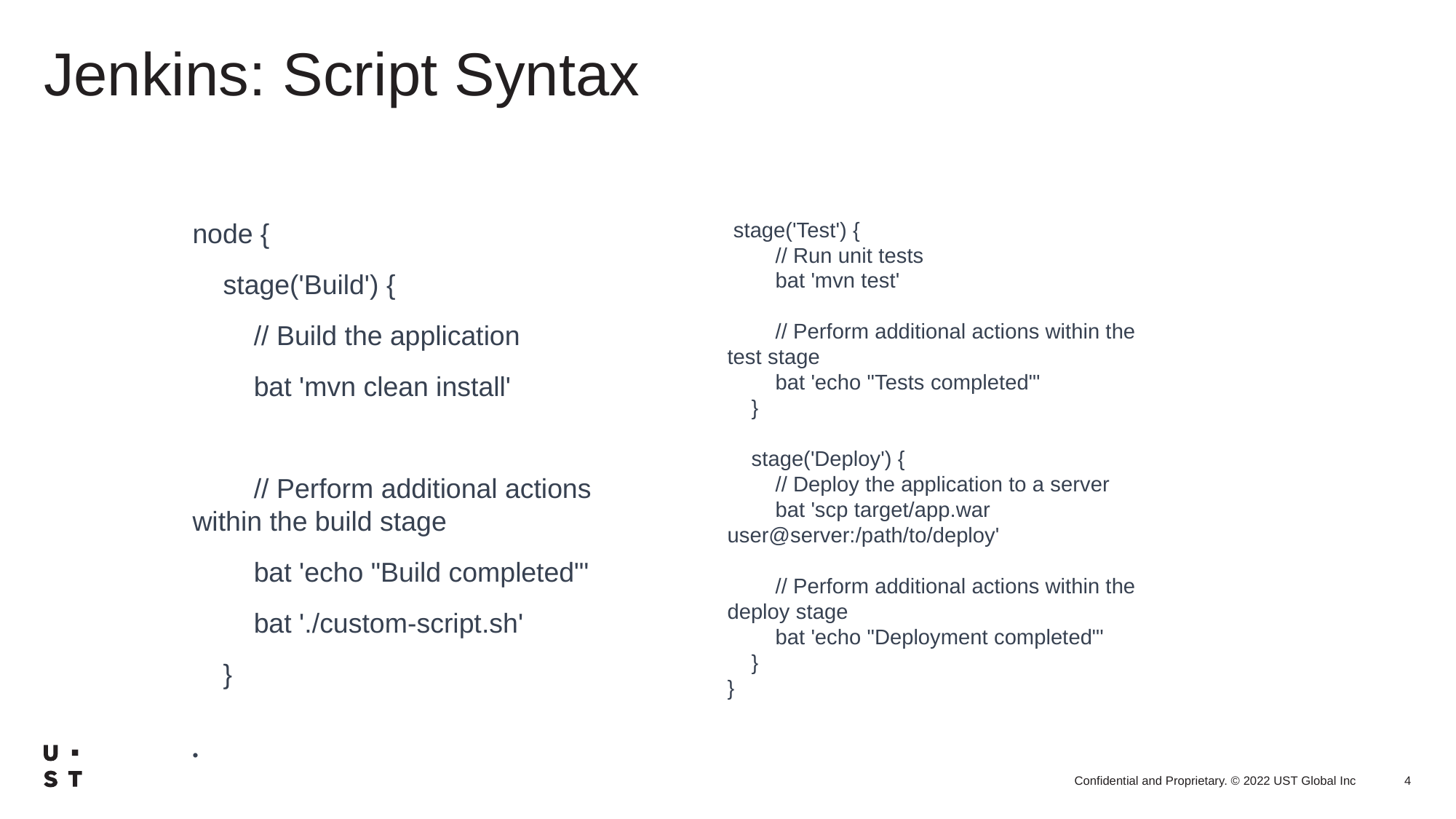

# Jenkins: Script Syntax
node {
    stage('Build') {
        // Build the application
        bat 'mvn clean install'

        // Perform additional actions within the build stage
        bat 'echo "Build completed"'
        bat './custom-script.sh'
    }

 stage('Test') {
        // Run unit tests
        bat 'mvn test'

        // Perform additional actions within the test stage
        bat 'echo "Tests completed"'
    }

    stage('Deploy') {
        // Deploy the application to a server
        bat 'scp target/app.war user@server:/path/to/deploy'

        // Perform additional actions within the deploy stage
        bat 'echo "Deployment completed"'
    }
}